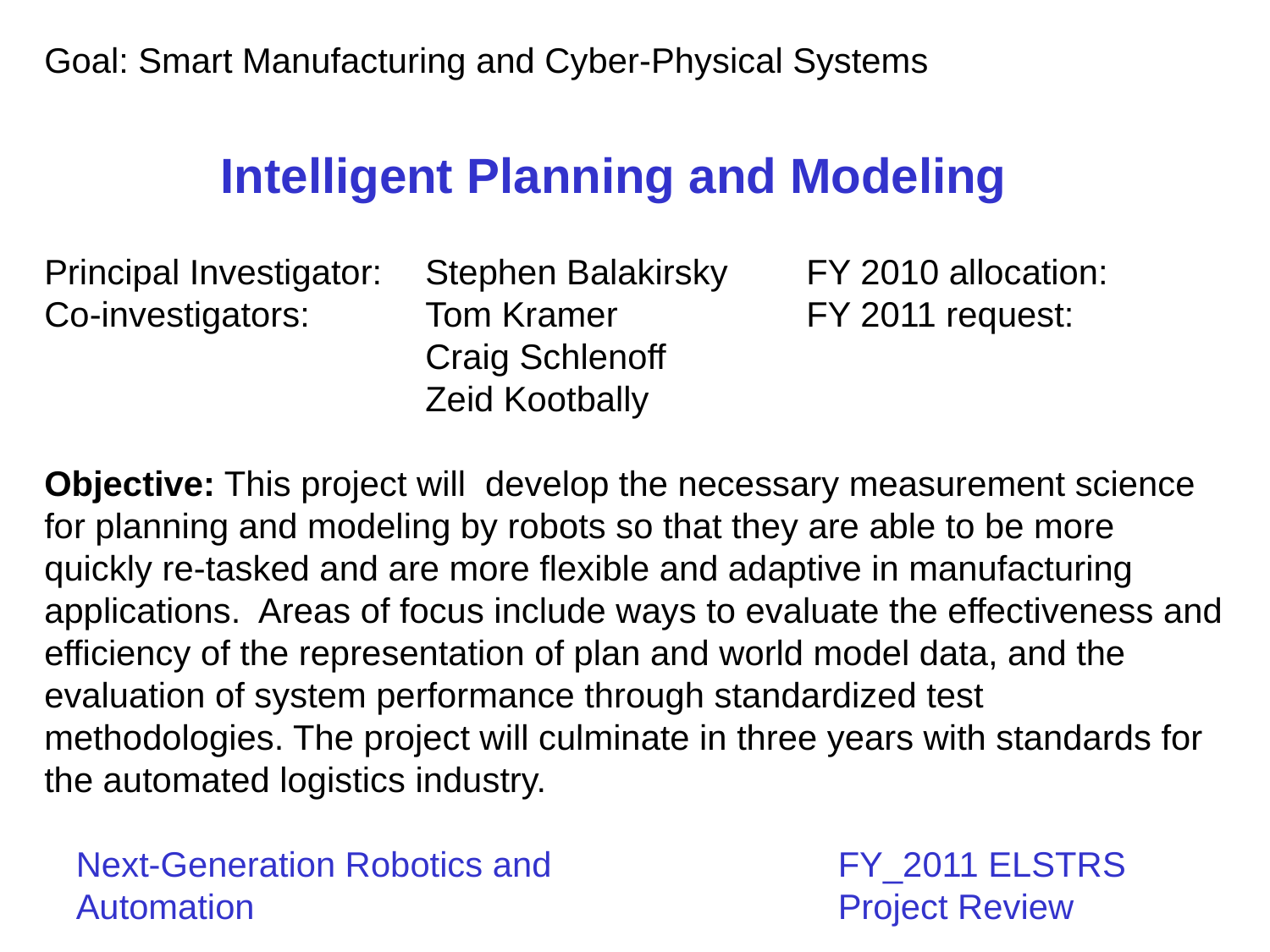

Goal: Smart Manufacturing and Cyber-Physical Systems
Intelligent Planning and Modeling
Principal Investigator:	Stephen Balakirsky	FY 2010 allocation:
Co-investigators:	Tom Kramer		FY 2011 request:
			Craig Schlenoff
			Zeid Kootbally

Objective: This project will  develop the necessary measurement science for planning and modeling by robots so that they are able to be more quickly re-tasked and are more flexible and adaptive in manufacturing applications.  Areas of focus include ways to evaluate the effectiveness and efficiency of the representation of plan and world model data, and the evaluation of system performance through standardized test methodologies. The project will culminate in three years with standards for the automated logistics industry.